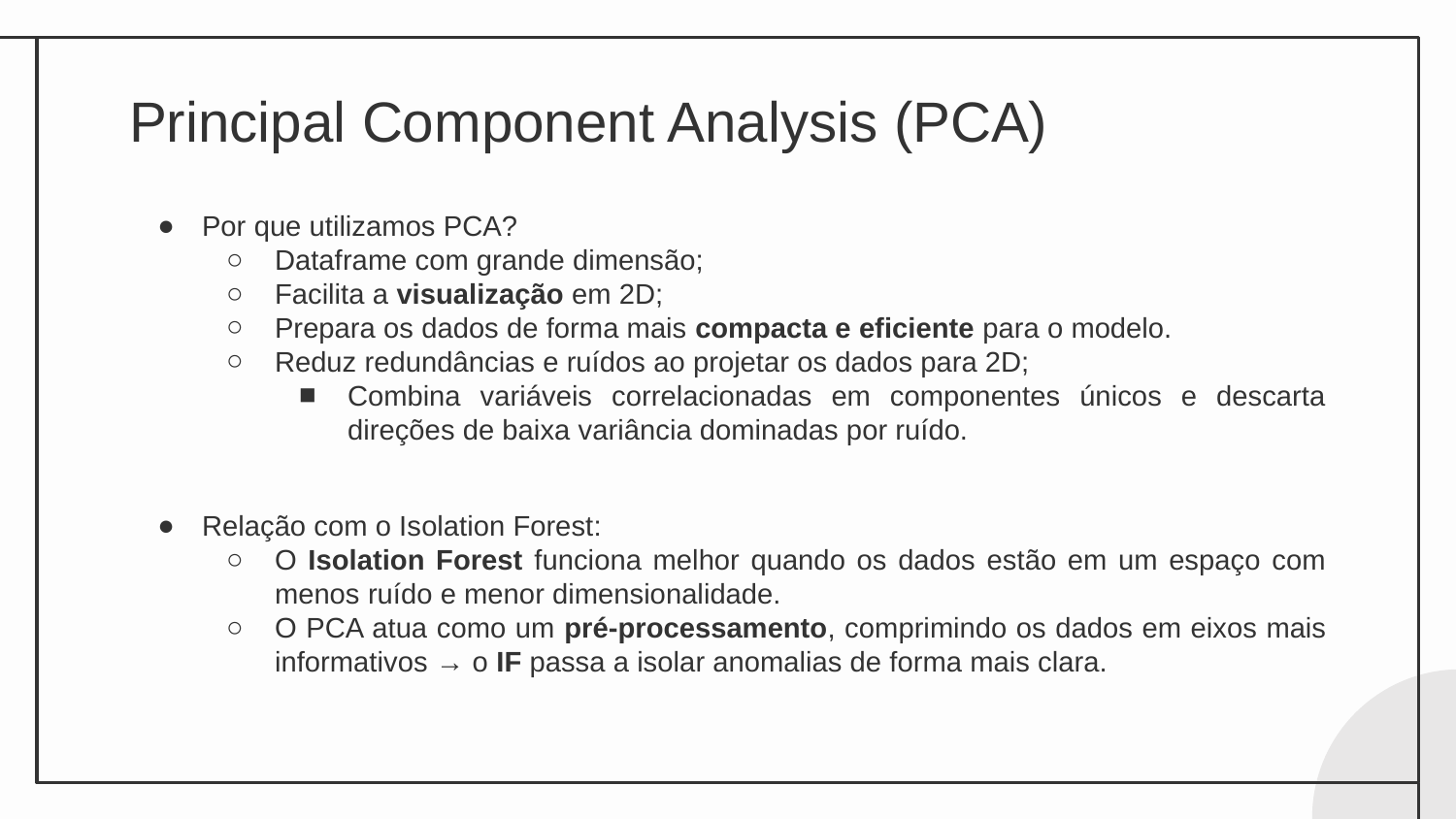

# Principal Component Analysis (PCA)
Por que utilizamos PCA?
Dataframe com grande dimensão;
Facilita a visualização em 2D;
Prepara os dados de forma mais compacta e eficiente para o modelo.
Reduz redundâncias e ruídos ao projetar os dados para 2D;
Combina variáveis correlacionadas em componentes únicos e descarta direções de baixa variância dominadas por ruído.

Relação com o Isolation Forest:
O Isolation Forest funciona melhor quando os dados estão em um espaço com menos ruído e menor dimensionalidade.
O PCA atua como um pré-processamento, comprimindo os dados em eixos mais informativos → o IF passa a isolar anomalias de forma mais clara.